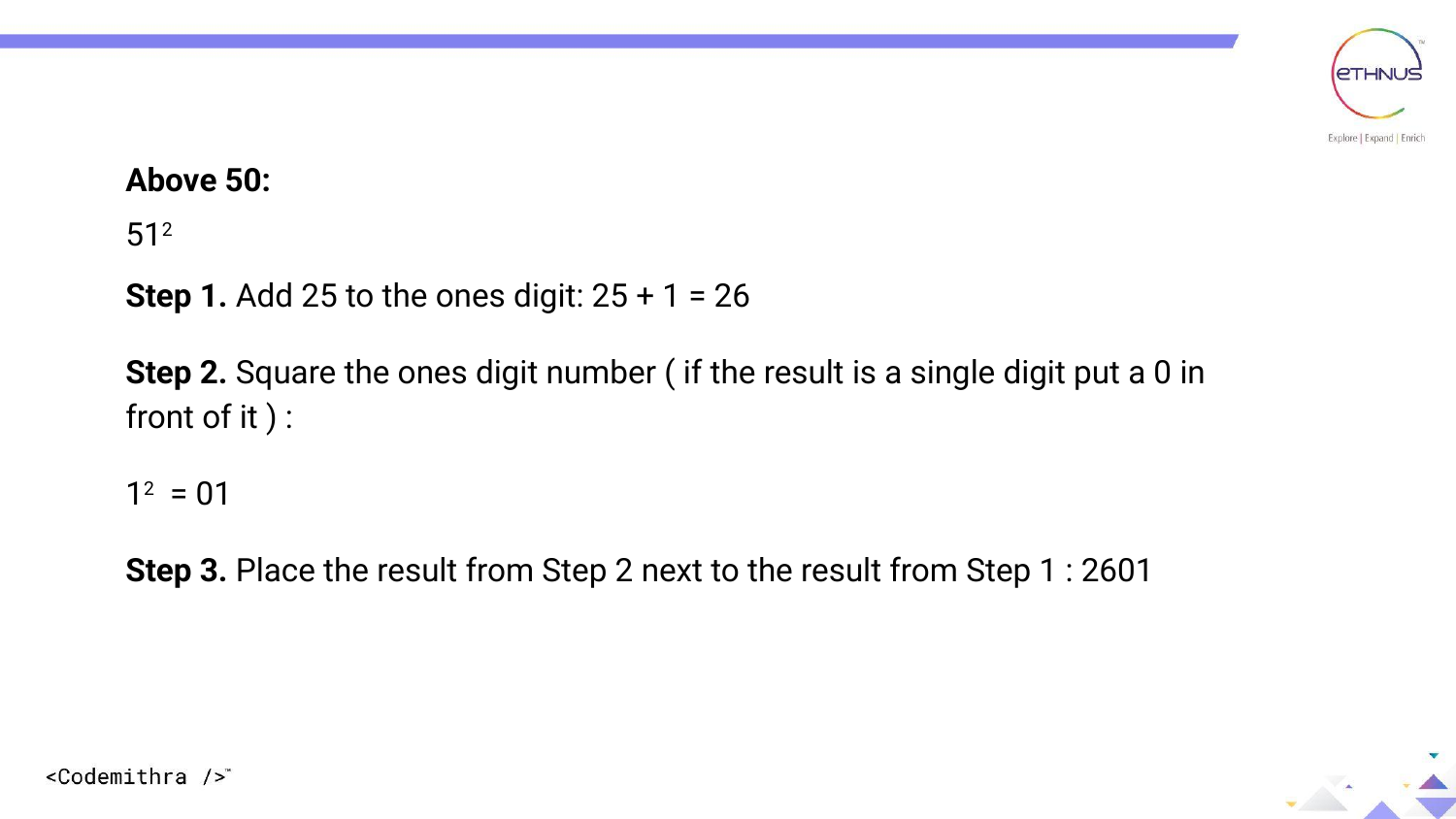

SQUARE AND SQUARE ROOT
Above 50:
512
Step 1. Add 25 to the ones digit: 25 + 1 = 26
Step 2. Square the ones digit number ( if the result is a single digit put a 0 in front of it ) :
12  = 01
Step 3. Place the result from Step 2 next to the result from Step 1 : 2601